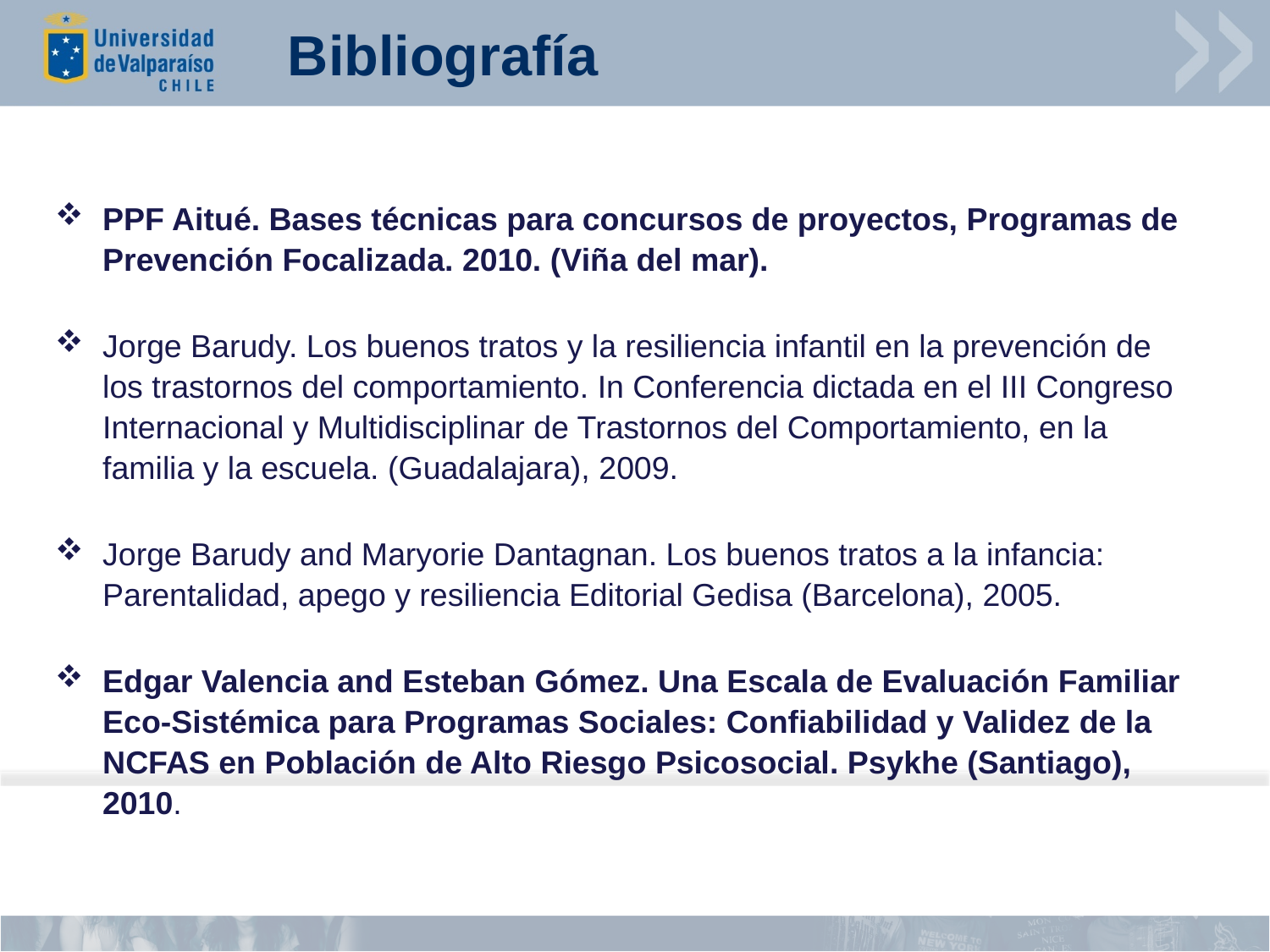

# Bibliografía
PPF Aitué. Bases técnicas para concursos de proyectos, Programas de Prevención Focalizada. 2010. (Viña del mar).
Jorge Barudy. Los buenos tratos y la resiliencia infantil en la prevención de los trastornos del comportamiento. In Conferencia dictada en el III Congreso Internacional y Multidisciplinar de Trastornos del Comportamiento, en la familia y la escuela. (Guadalajara), 2009.
Jorge Barudy and Maryorie Dantagnan. Los buenos tratos a la infancia: Parentalidad, apego y resiliencia Editorial Gedisa (Barcelona), 2005.
Edgar Valencia and Esteban Gómez. Una Escala de Evaluación Familiar Eco-Sistémica para Programas Sociales: Confiabilidad y Validez de la NCFAS en Población de Alto Riesgo Psicosocial. Psykhe (Santiago), 2010.